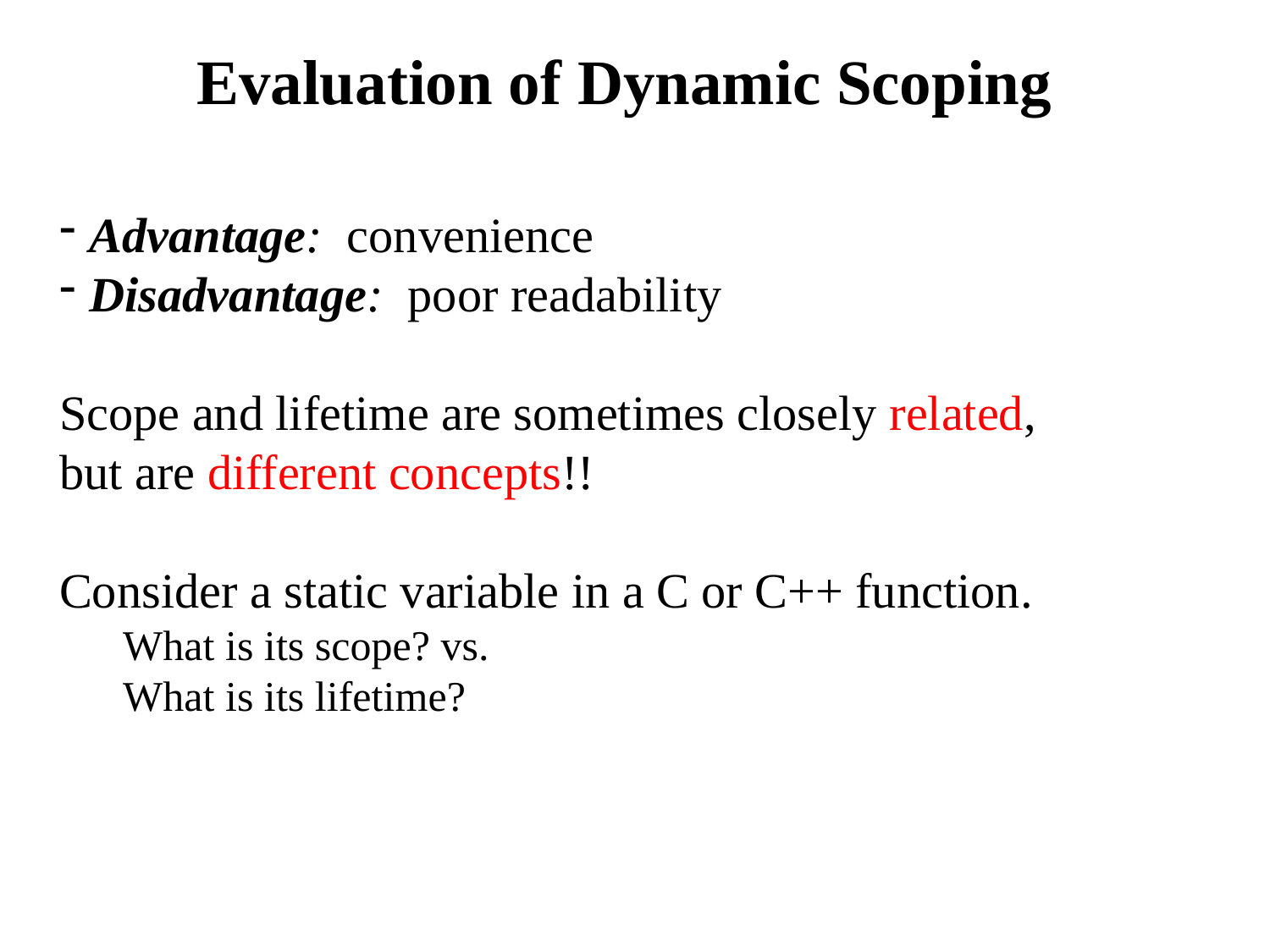

# Evaluation of Dynamic Scoping
Advantage:  convenience
Disadvantage:  poor readability

Scope and lifetime are sometimes closely related,  but are different concepts!!

Consider a static variable in a C or C++ function.
What is its scope? vs.
What is its lifetime?